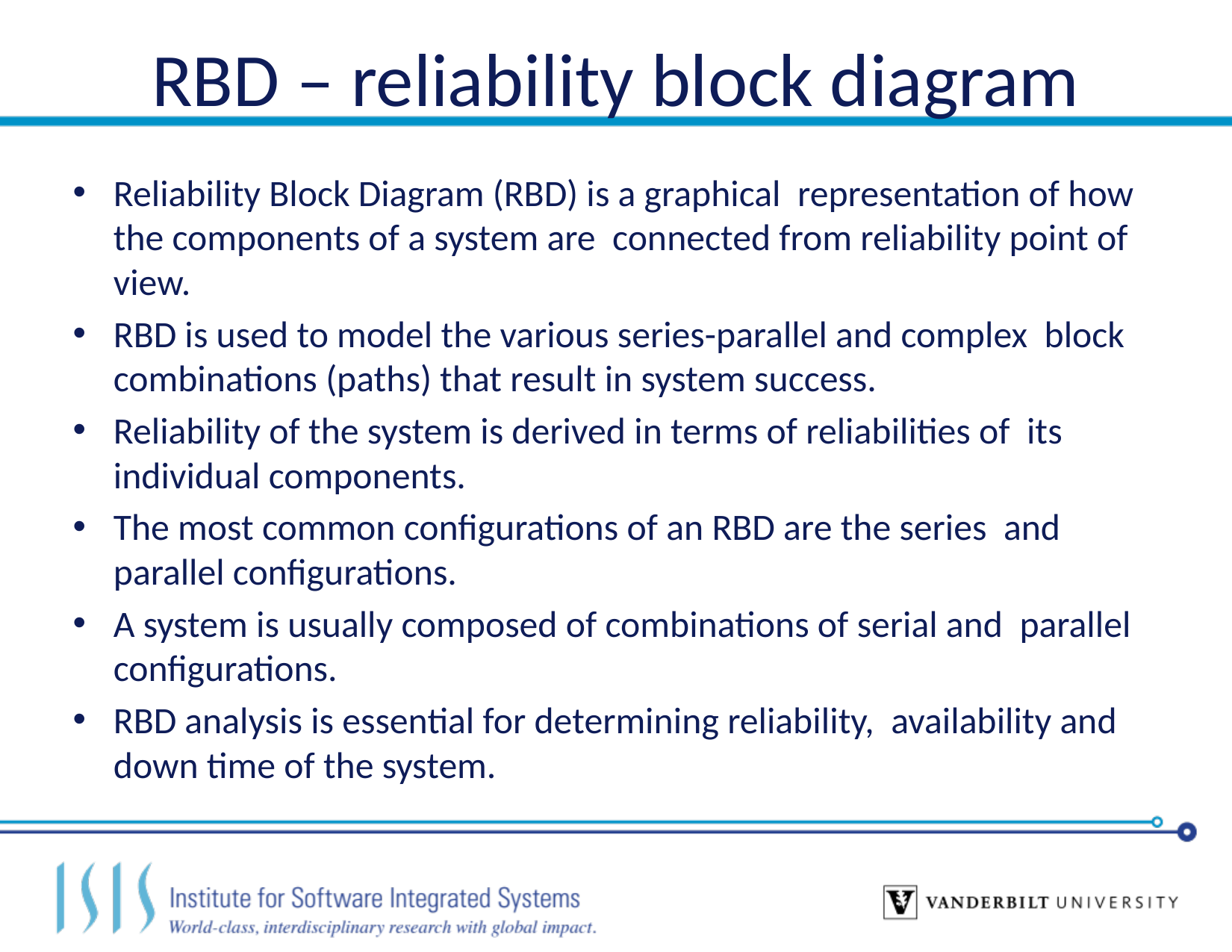

# RBD – reliability block diagram
Reliability Block Diagram (RBD) is a graphical  representation of how the components of a system are  connected from reliability point of view.
RBD is used to model the various series-parallel and complex  block combinations (paths) that result in system success.
Reliability of the system is derived in terms of reliabilities of  its individual components.
The most common configurations of an RBD are the series  and parallel configurations.
A system is usually composed of combinations of serial and  parallel configurations.
RBD analysis is essential for determining reliability,  availability and down time of the system.